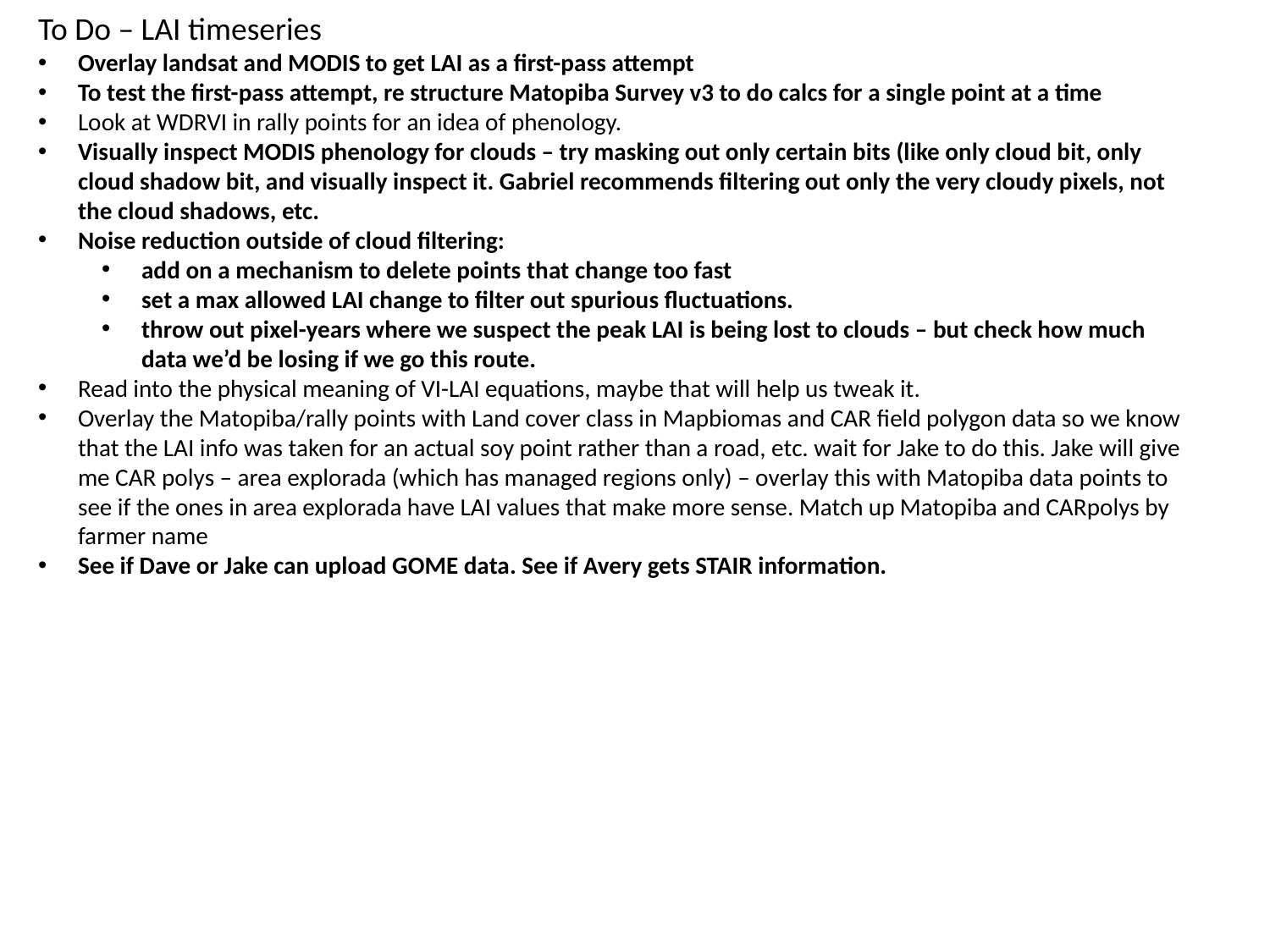

To Do – LAI timeseries
Overlay landsat and MODIS to get LAI as a first-pass attempt
To test the first-pass attempt, re structure Matopiba Survey v3 to do calcs for a single point at a time
Look at WDRVI in rally points for an idea of phenology.
Visually inspect MODIS phenology for clouds – try masking out only certain bits (like only cloud bit, only cloud shadow bit, and visually inspect it. Gabriel recommends filtering out only the very cloudy pixels, not the cloud shadows, etc.
Noise reduction outside of cloud filtering:
add on a mechanism to delete points that change too fast
set a max allowed LAI change to filter out spurious fluctuations.
throw out pixel-years where we suspect the peak LAI is being lost to clouds – but check how much data we’d be losing if we go this route.
Read into the physical meaning of VI-LAI equations, maybe that will help us tweak it.
Overlay the Matopiba/rally points with Land cover class in Mapbiomas and CAR field polygon data so we know that the LAI info was taken for an actual soy point rather than a road, etc. wait for Jake to do this. Jake will give me CAR polys – area explorada (which has managed regions only) – overlay this with Matopiba data points to see if the ones in area explorada have LAI values that make more sense. Match up Matopiba and CARpolys by farmer name
See if Dave or Jake can upload GOME data. See if Avery gets STAIR information.